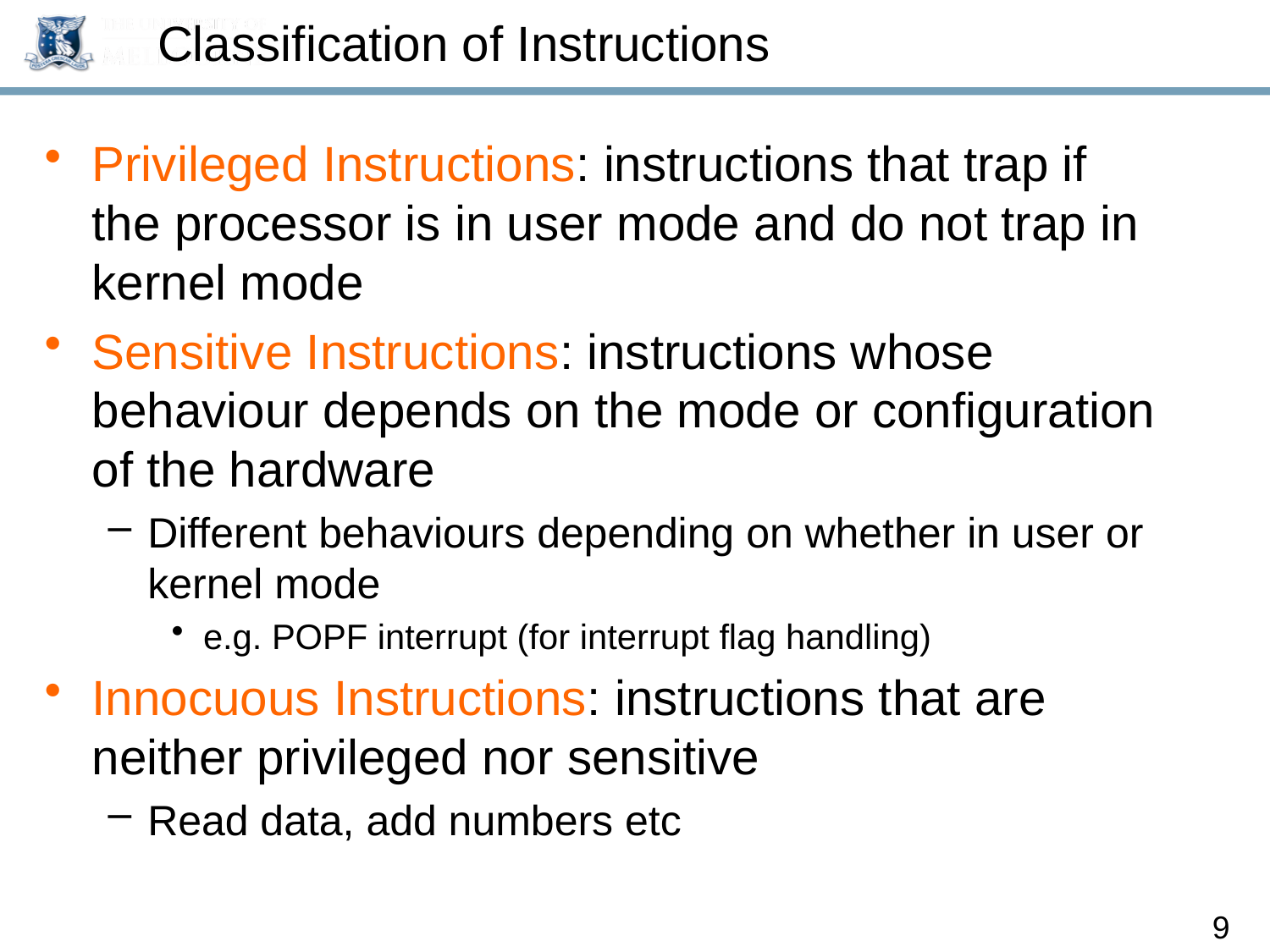

# Classification of Instructions
Privileged Instructions: instructions that trap if the processor is in user mode and do not trap in kernel mode
Sensitive Instructions: instructions whose behaviour depends on the mode or configuration of the hardware
Different behaviours depending on whether in user or kernel mode
e.g. POPF interrupt (for interrupt flag handling)
Innocuous Instructions: instructions that are neither privileged nor sensitive
Read data, add numbers etc